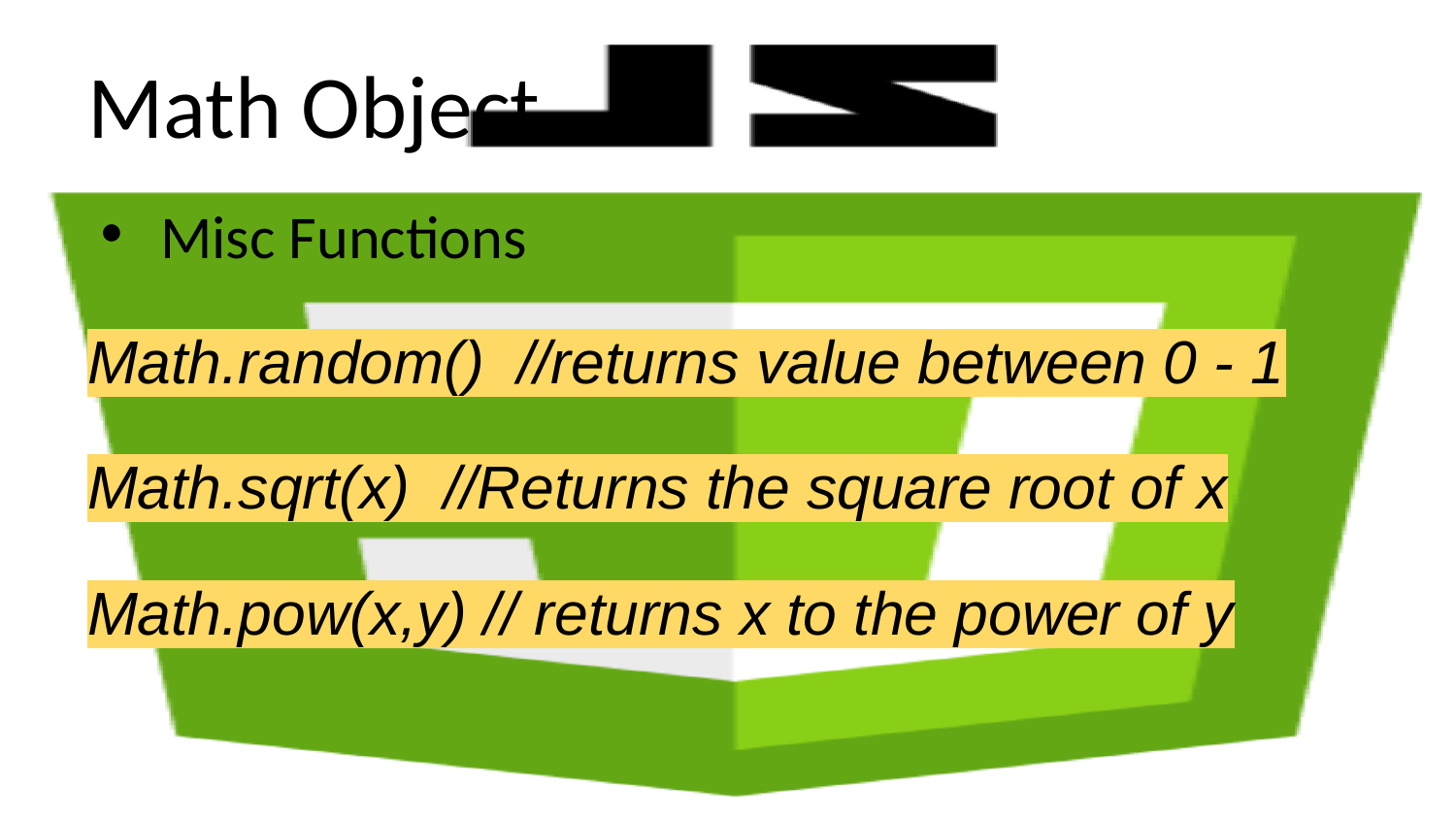

# Math Object
Misc Functions

Math.random()  //returns value between 0 - 1

Math.sqrt(x)  //Returns the square root of x
Math.pow(x,y) // returns x to the power of y